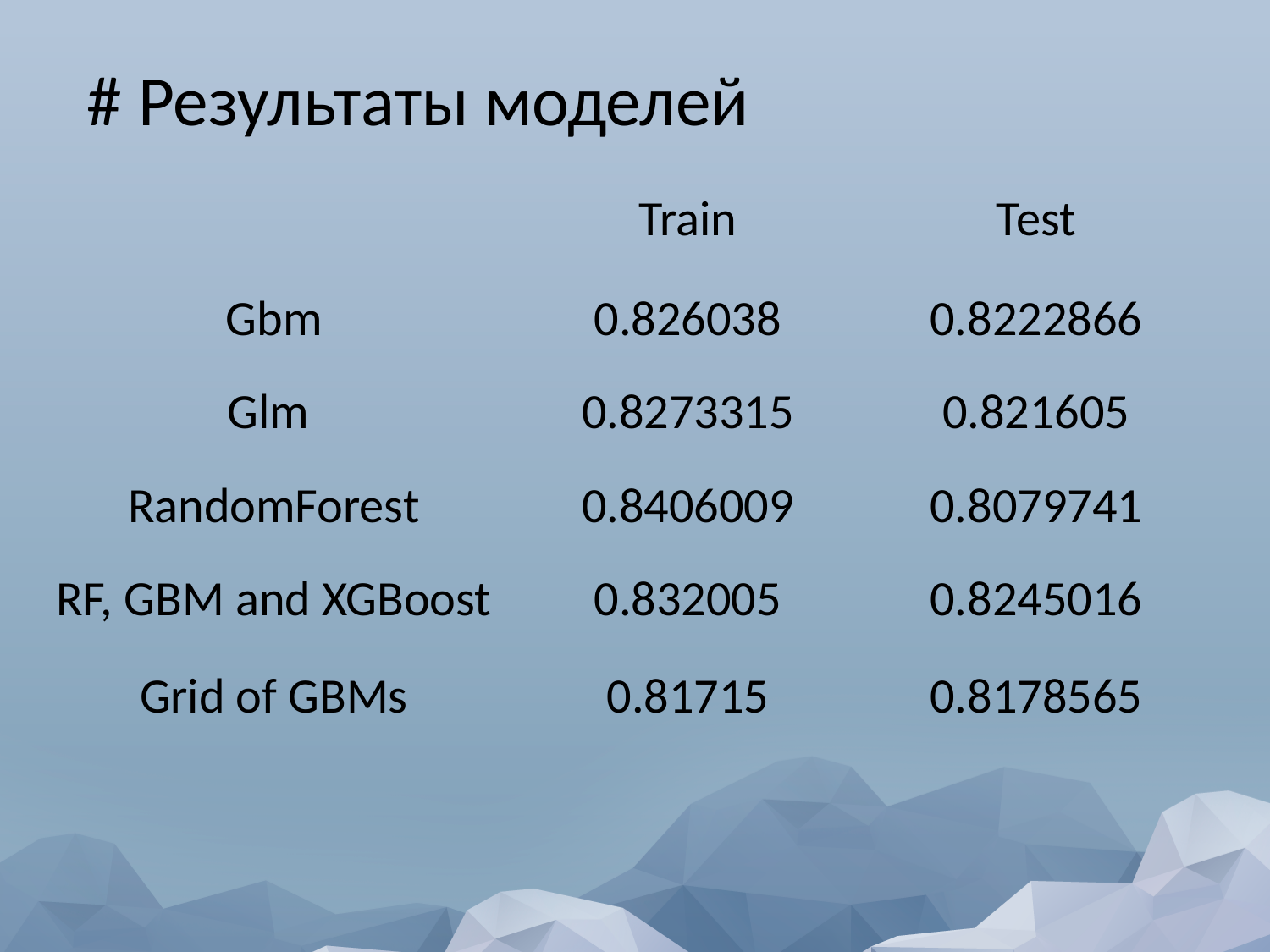

# # Результаты моделей
|  | Train | Test |
| --- | --- | --- |
| Gbm | 0.826038 | 0.8222866 |
| Glm | 0.8273315 | 0.821605 |
| RandomForest | 0.8406009 | 0.8079741 |
| RF, GBM and XGBoost | 0.832005 | 0.8245016 |
| Grid of GBMs | 0.81715 | 0.8178565 |